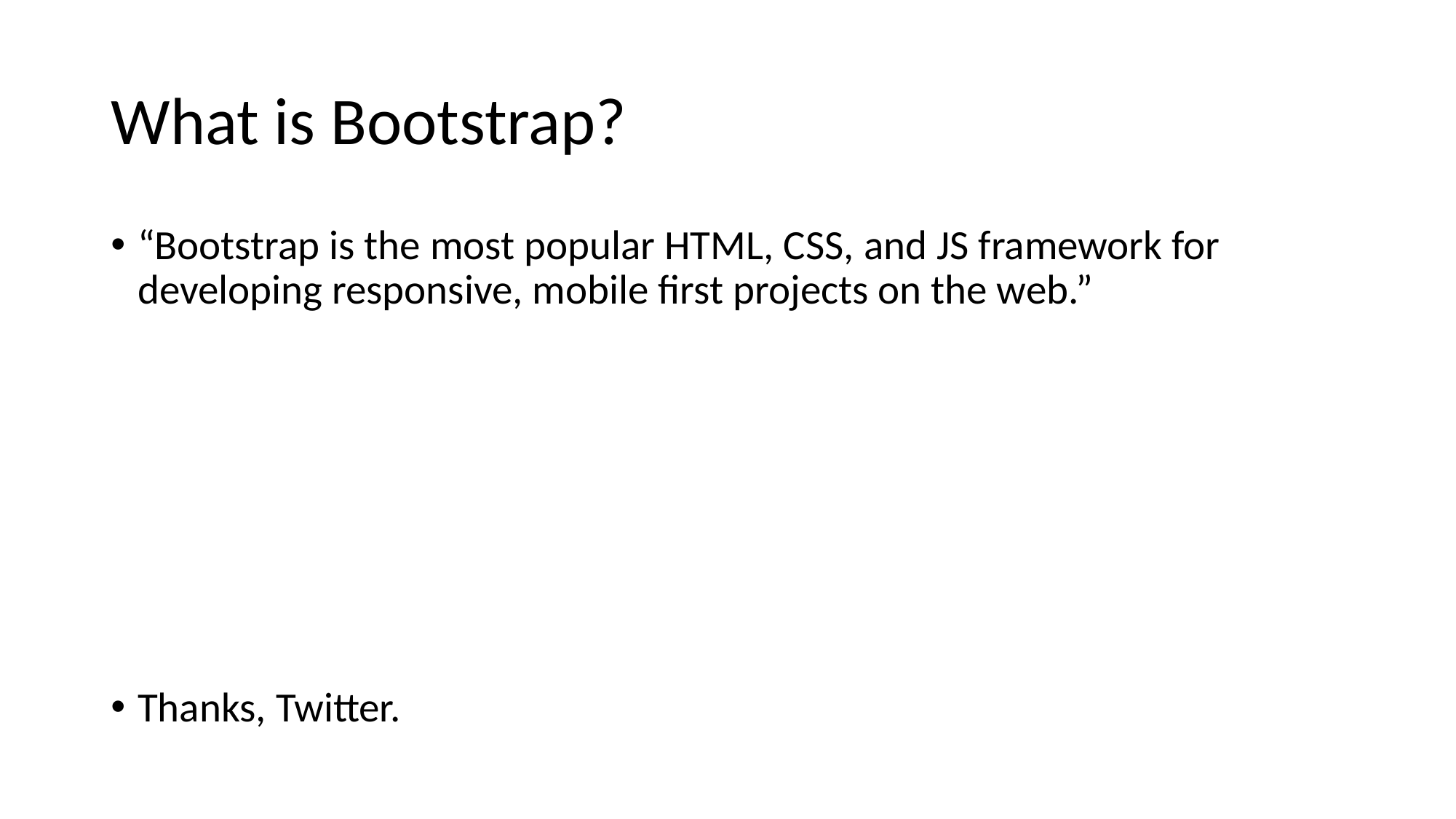

# What is Bootstrap?
“Bootstrap is the most popular HTML, CSS, and JS framework for developing responsive, mobile first projects on the web.”

Thanks, Twitter.